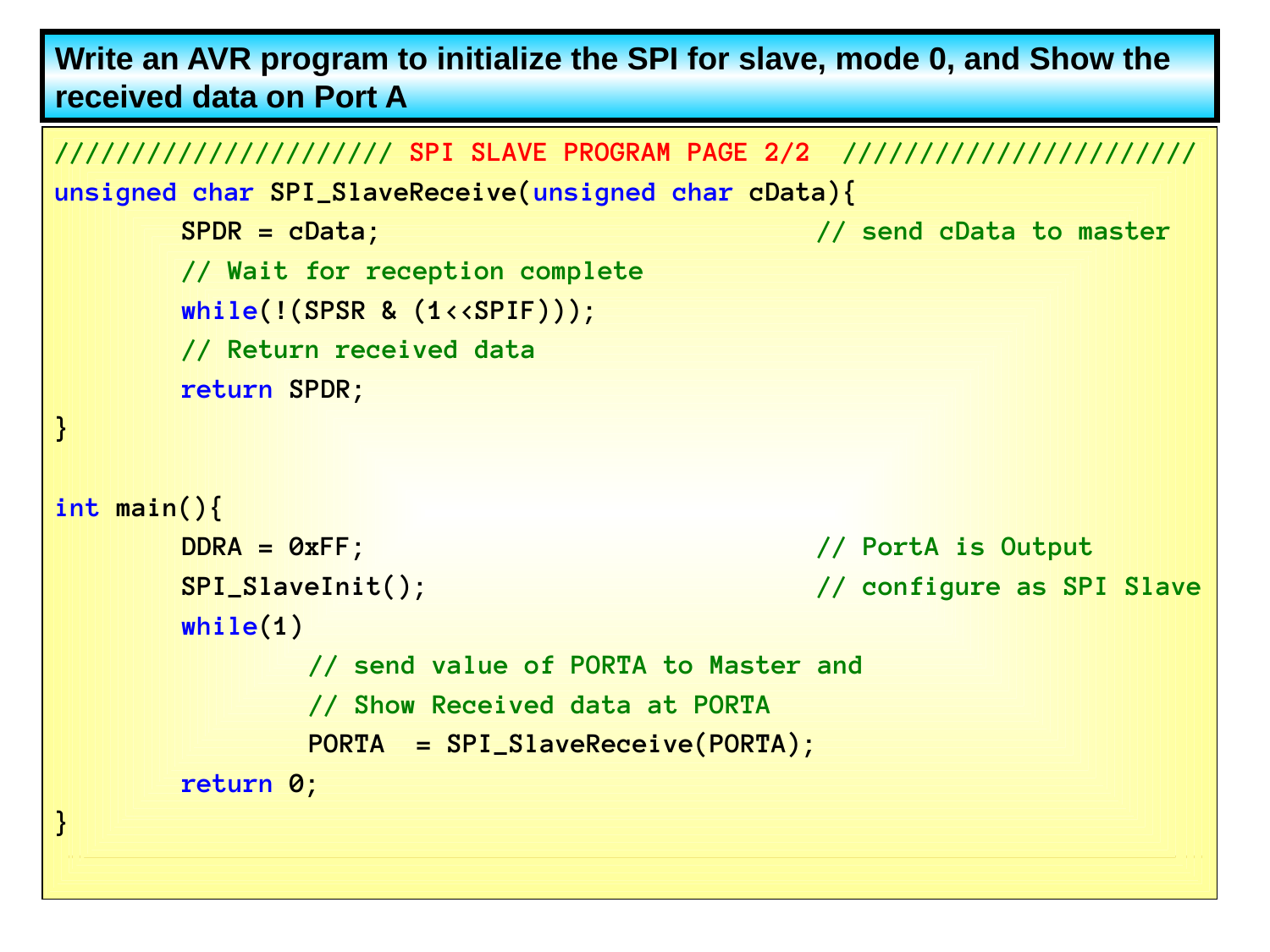

Write an AVR program to initialize the SPI for slave, mode 0, and Show the received data on Port A
////////////////////// SPI SLAVE PROGRAM PAGE 2/2  ///////////////////////
unsigned char SPI_SlaveReceive(unsigned char cData){
	SPDR = cData; 				// send cData to master
	// Wait for reception complete
	while(!(SPSR & (1<<SPIF)));
	// Return received data
	return SPDR;
}

int main(){
	DDRA = 0xFF; 				// PortA is Output
	SPI_SlaveInit();				// configure as SPI Slave
	while(1)
		// send value of PORTA to Master and
		// Show Received data at PORTA
		PORTA  = SPI_SlaveReceive(PORTA);
	return 0;
}